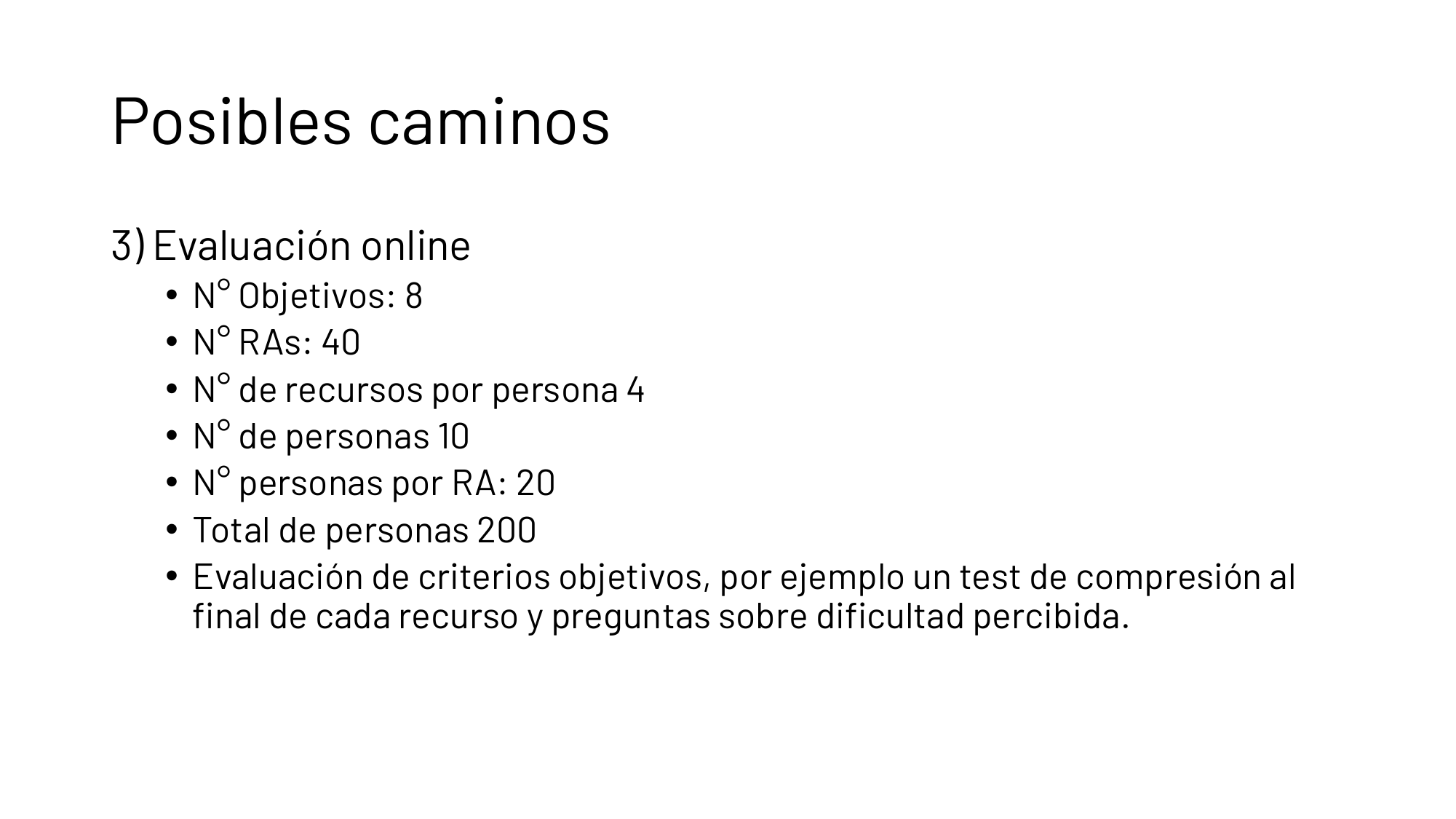

# Posibles caminos
3) Evaluación online
N° Objetivos: 8
N° RAs: 40
N° de recursos por persona 4
N° de personas 10
N° personas por RA: 20
Total de personas 200
Evaluación de criterios objetivos, por ejemplo un test de compresión al final de cada recurso y preguntas sobre dificultad percibida.